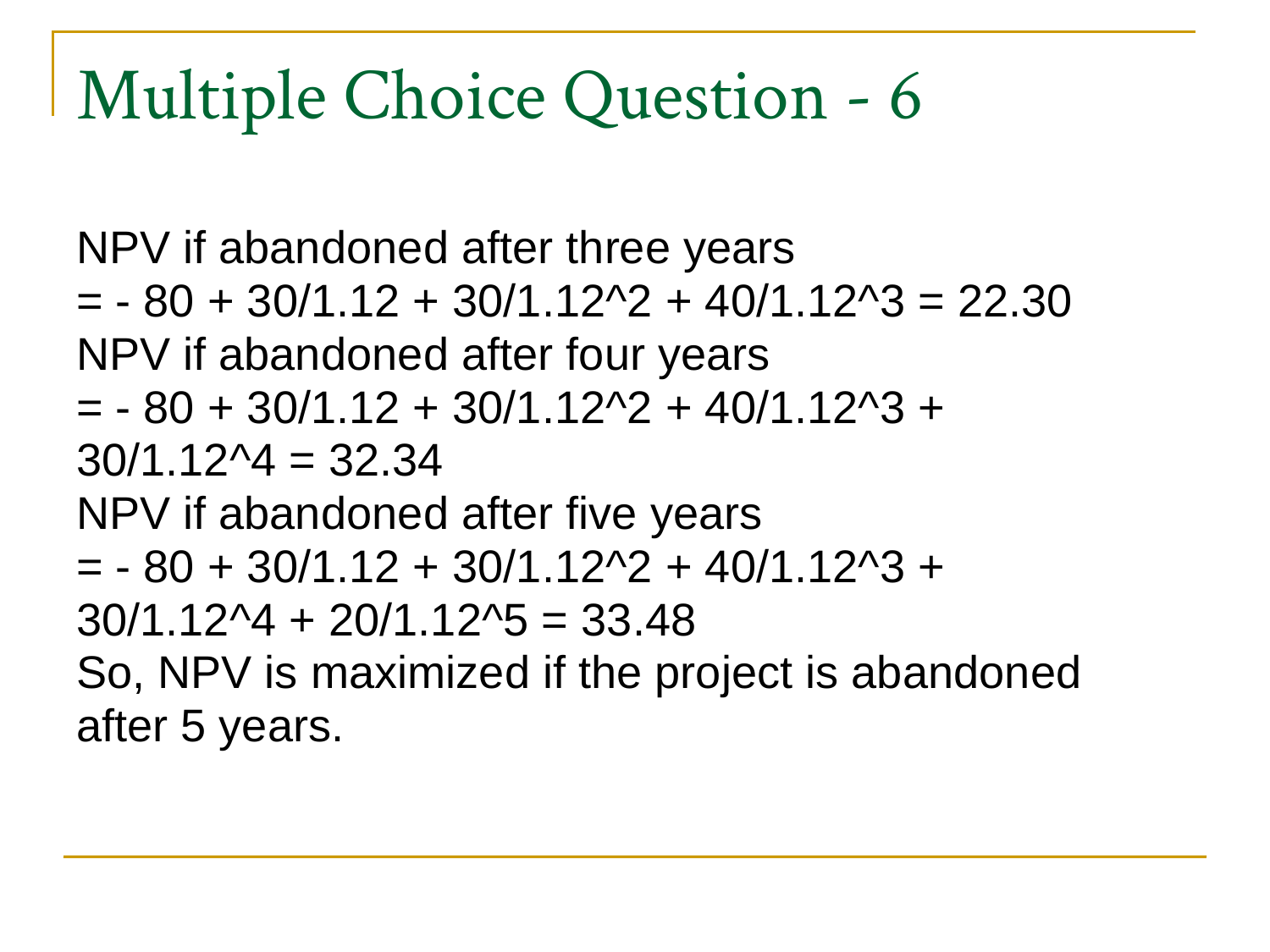

# Multiple Choice Question - 6
NPV if abandoned after three years
= - 80 + 30/1.12 + 30/1.12^2 + 40/1.12^3 = 22.30
NPV if abandoned after four years
= - 80 + 30/1.12 + 30/1.12^2 + 40/1.12^3 +
30/1.12^4 = 32.34
NPV if abandoned after five years
= - 80 + 30/1.12 + 30/1.12^2 + 40/1.12^3 +
30/1.12^4 + 20/1.12^5 = 33.48
So, NPV is maximized if the project is abandoned
after 5 years.